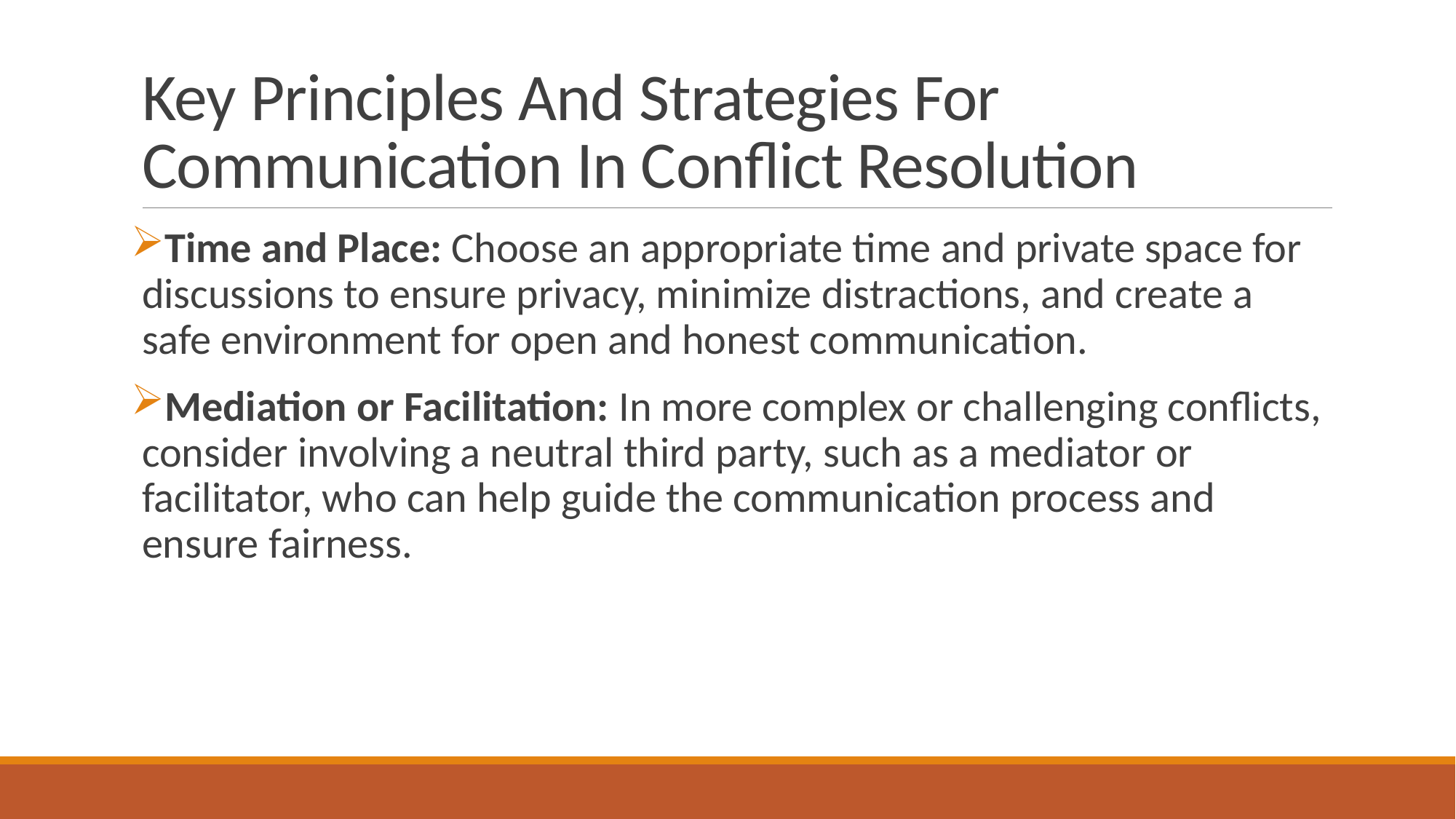

# Key Principles And Strategies For Communication In Conflict Resolution
Time and Place: Choose an appropriate time and private space for discussions to ensure privacy, minimize distractions, and create a safe environment for open and honest communication.
Mediation or Facilitation: In more complex or challenging conflicts, consider involving a neutral third party, such as a mediator or facilitator, who can help guide the communication process and ensure fairness.